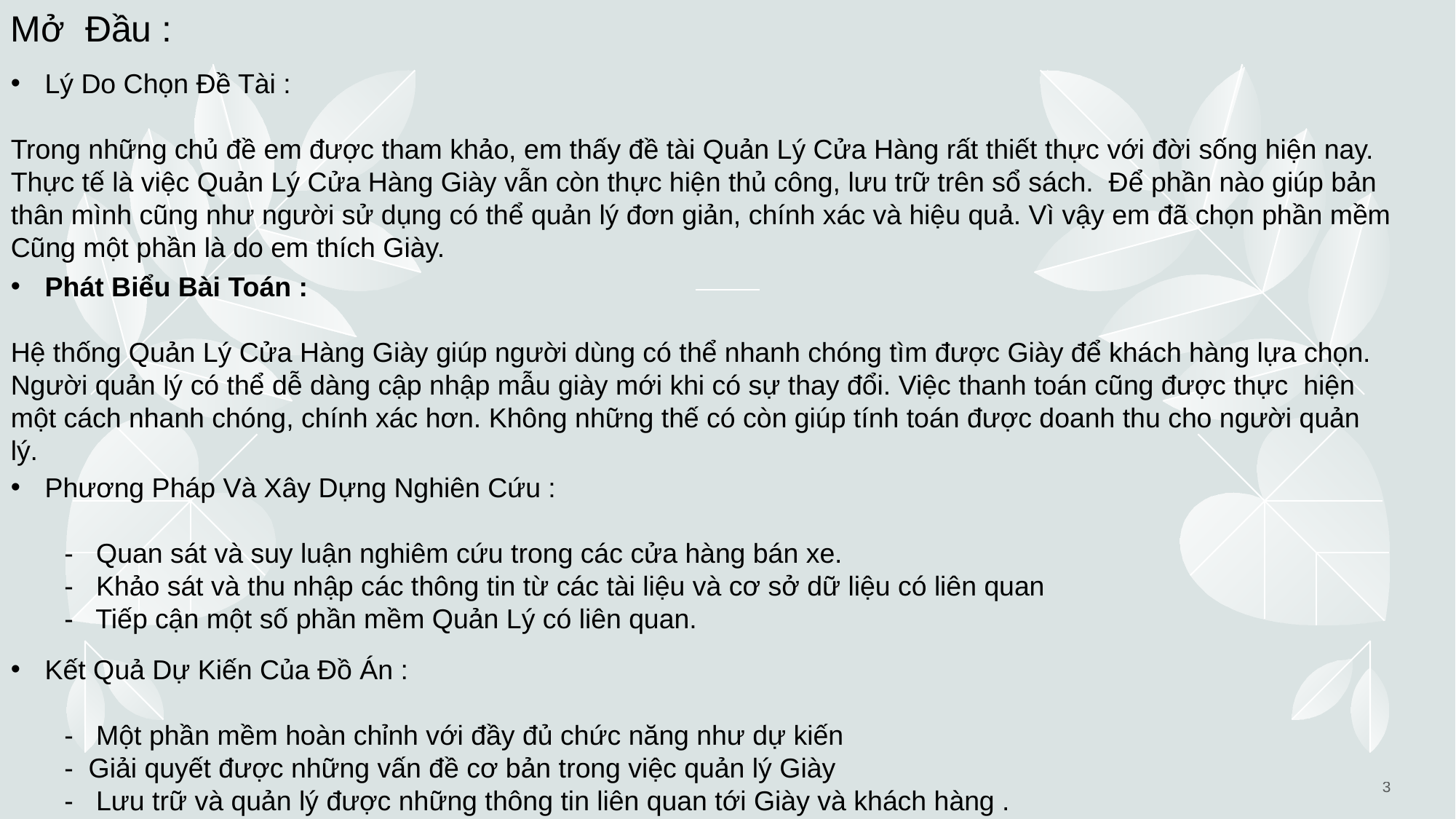

Mở  Đầu :
Lý Do Chọn Đề Tài :

Trong những chủ đề em được tham khảo, em thấy đề tài Quản Lý Cửa Hàng rất thiết thực với đời sống hiện nay. Thực tế là việc Quản Lý Cửa Hàng Giày vẫn còn thực hiện thủ công, lưu trữ trên sổ sách.  Để phần nào giúp bản thân mình cũng như người sử dụng có thể quản lý đơn giản, chính xác và hiệu quả. Vì vậy em đã chọn phần mềm
Cũng một phần là do em thích Giày.

Phát Biểu Bài Toán :

Hệ thống Quản Lý Cửa Hàng Giày giúp người dùng có thể nhanh chóng tìm được Giày để khách hàng lựa chọn. Người quản lý có thể dễ dàng cập nhập mẫu giày mới khi có sự thay đổi. Việc thanh toán cũng được thực  hiện một cách nhanh chóng, chính xác hơn. Không những thế có còn giúp tính toán được doanh thu cho người quản lý.
Phương Pháp Và Xây Dựng Nghiên Cứu :

       -   Quan sát và suy luận nghiêm cứu trong các cửa hàng bán xe.
       -   Khảo sát và thu nhập các thông tin từ các tài liệu và cơ sở dữ liệu có liên quan
       -   Tiếp cận một số phần mềm Quản Lý có liên quan.

Kết Quả Dự Kiến Của Đồ Án :

       -   Một phần mềm hoàn chỉnh với đầy đủ chức năng như dự kiến
       -  Giải quyết được những vấn đề cơ bản trong việc quản lý Giày
       -   Lưu trữ và quản lý được những thông tin liên quan tới Giày và khách hàng .
3